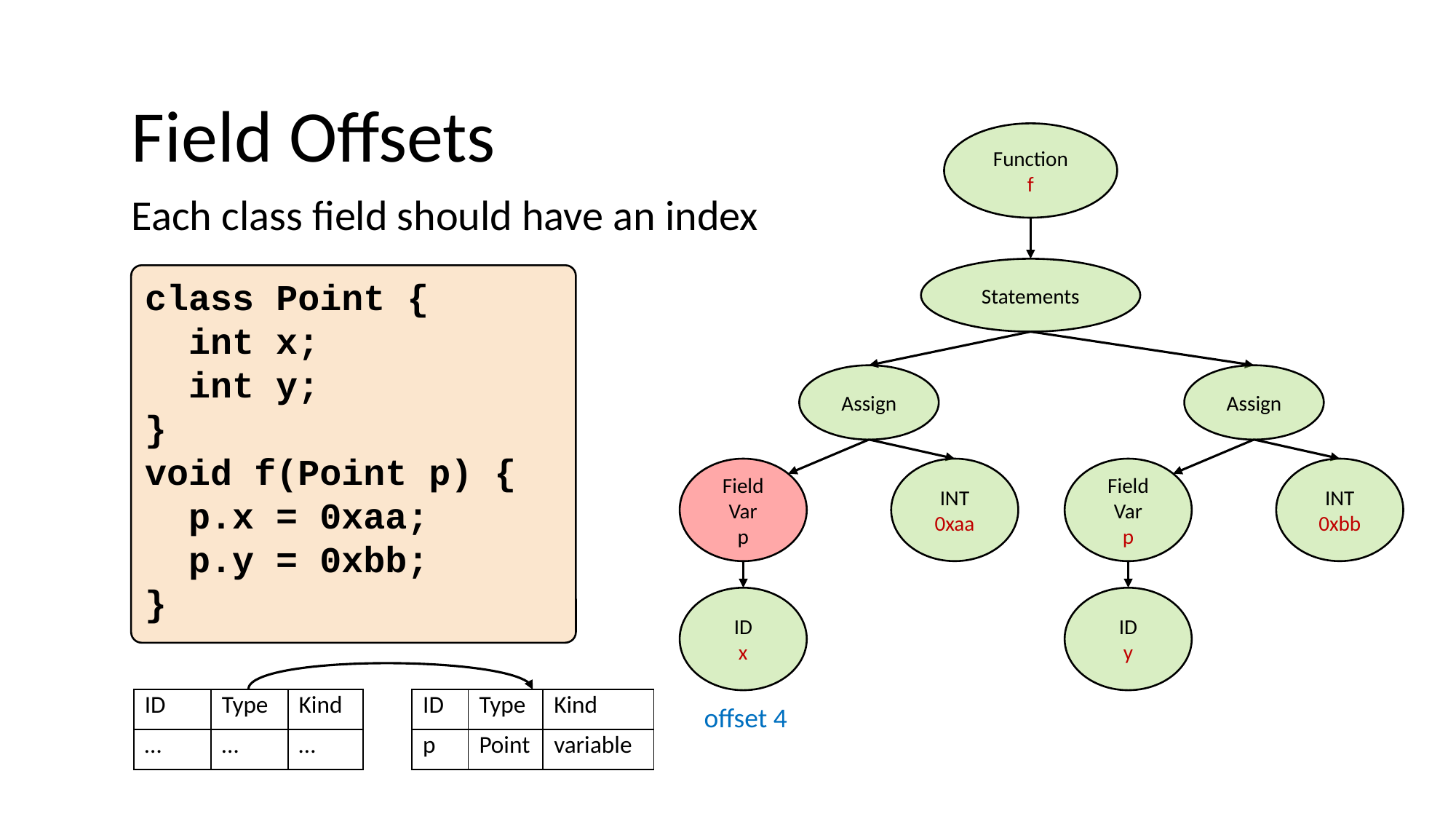

Field Offsets
Function
f
Each class field should have an index
Statements
class Point {
  int x;
  int y;
}
void f(Point p) {
  p.x = 0xaa;
  p.y = 0xbb;
}
Assign
Assign
Field
Var
p
INT
0xaa
Field
Var
p
INT
0xbb
ID
x
ID
y
| ID | Type | Kind |
| --- | --- | --- |
| … | … | … |
| ID | Type | Kind |
| --- | --- | --- |
| p | Point | variable |
offset 4